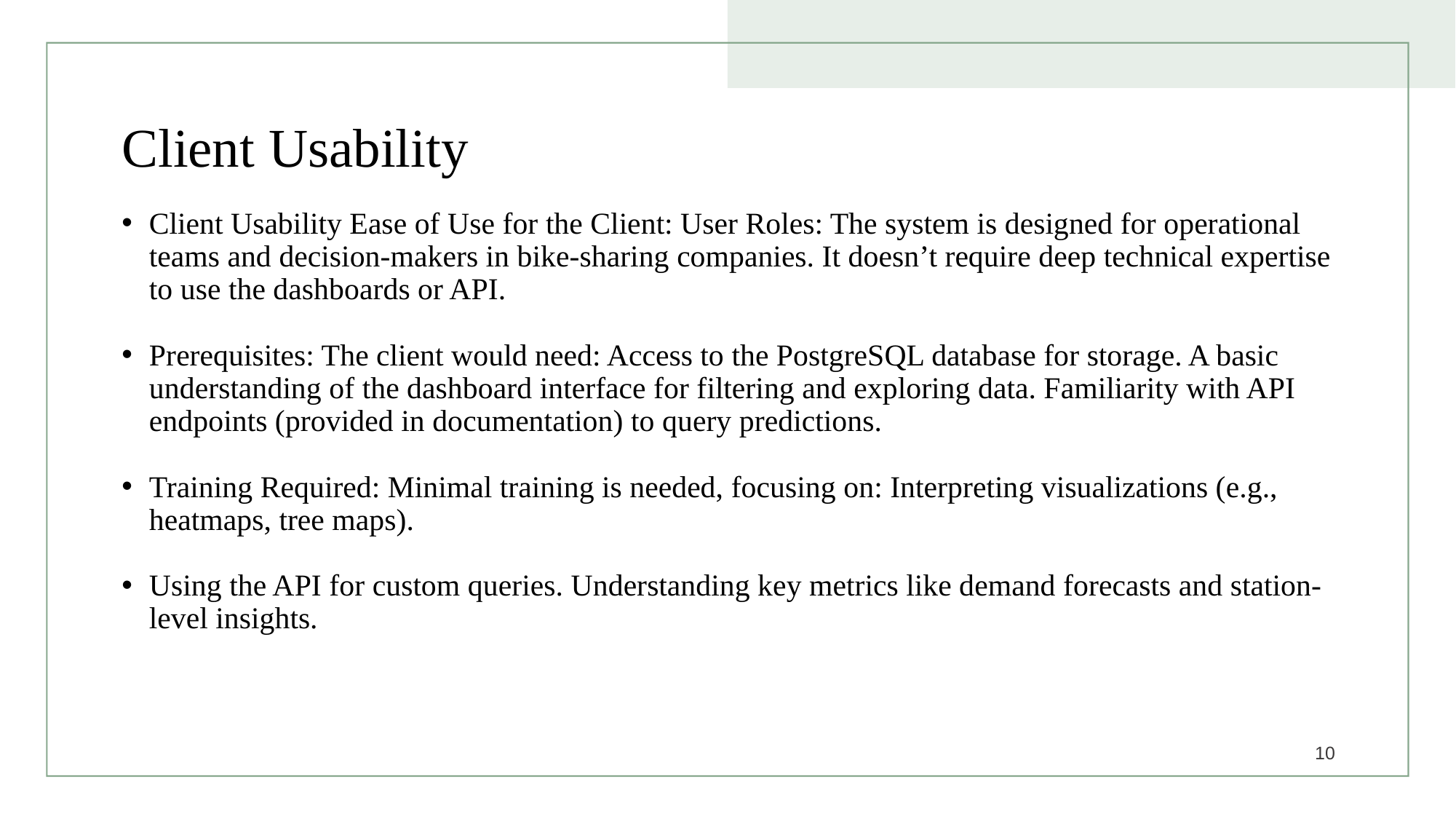

# Client Usability
Client Usability Ease of Use for the Client: User Roles: The system is designed for operational teams and decision-makers in bike-sharing companies. It doesn’t require deep technical expertise to use the dashboards or API.
Prerequisites: The client would need: Access to the PostgreSQL database for storage. A basic understanding of the dashboard interface for filtering and exploring data. Familiarity with API endpoints (provided in documentation) to query predictions.
Training Required: Minimal training is needed, focusing on: Interpreting visualizations (e.g., heatmaps, tree maps).
Using the API for custom queries. Understanding key metrics like demand forecasts and station-level insights.
10